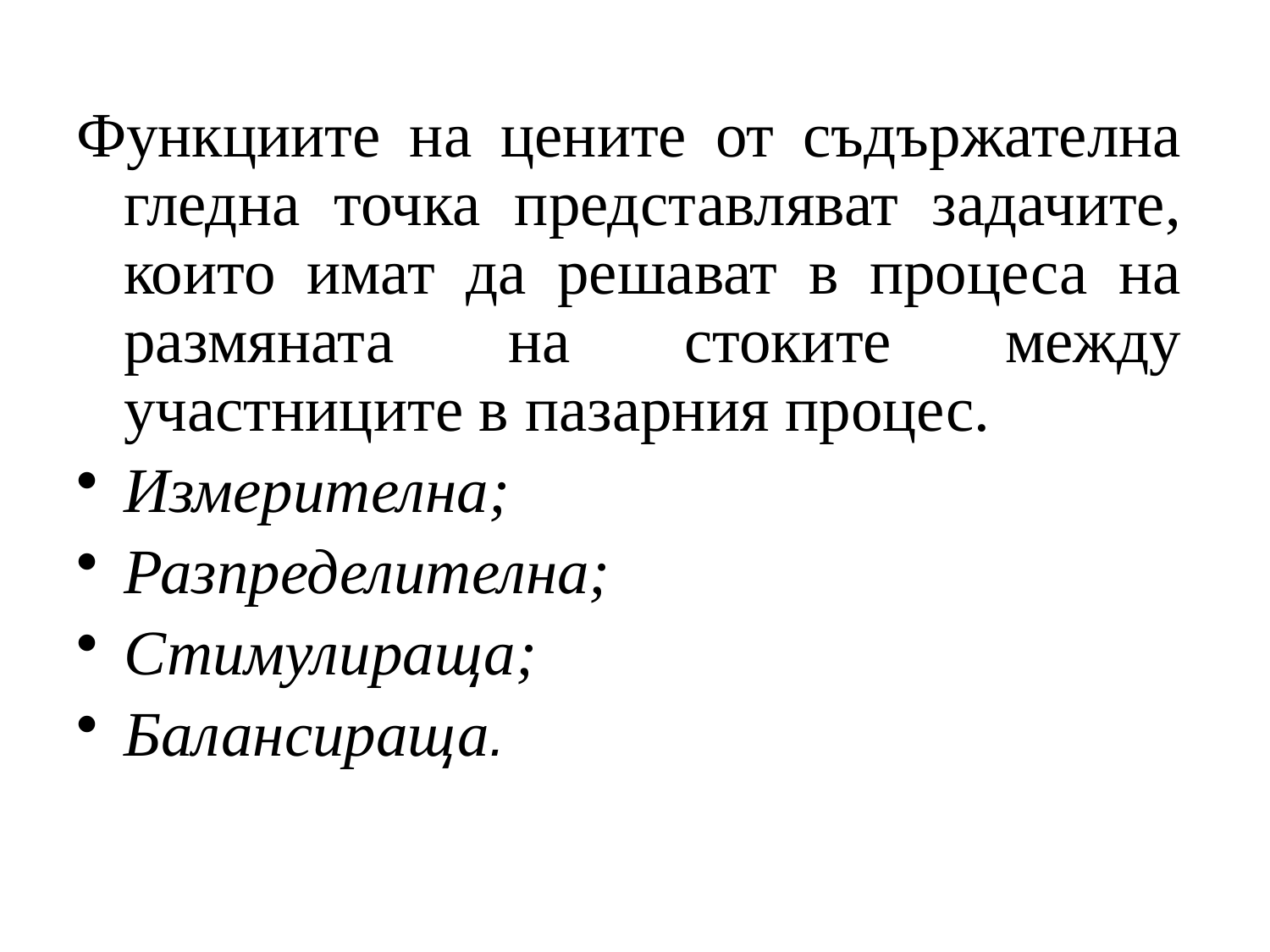

Функциите на цените от съдържателна гледна точка представляват задачите, които имат да решават в процеса на размяната на стоките между участниците в пазарния процес.
Измерителна;
Разпределителна;
Стимулираща;
Балансираща.